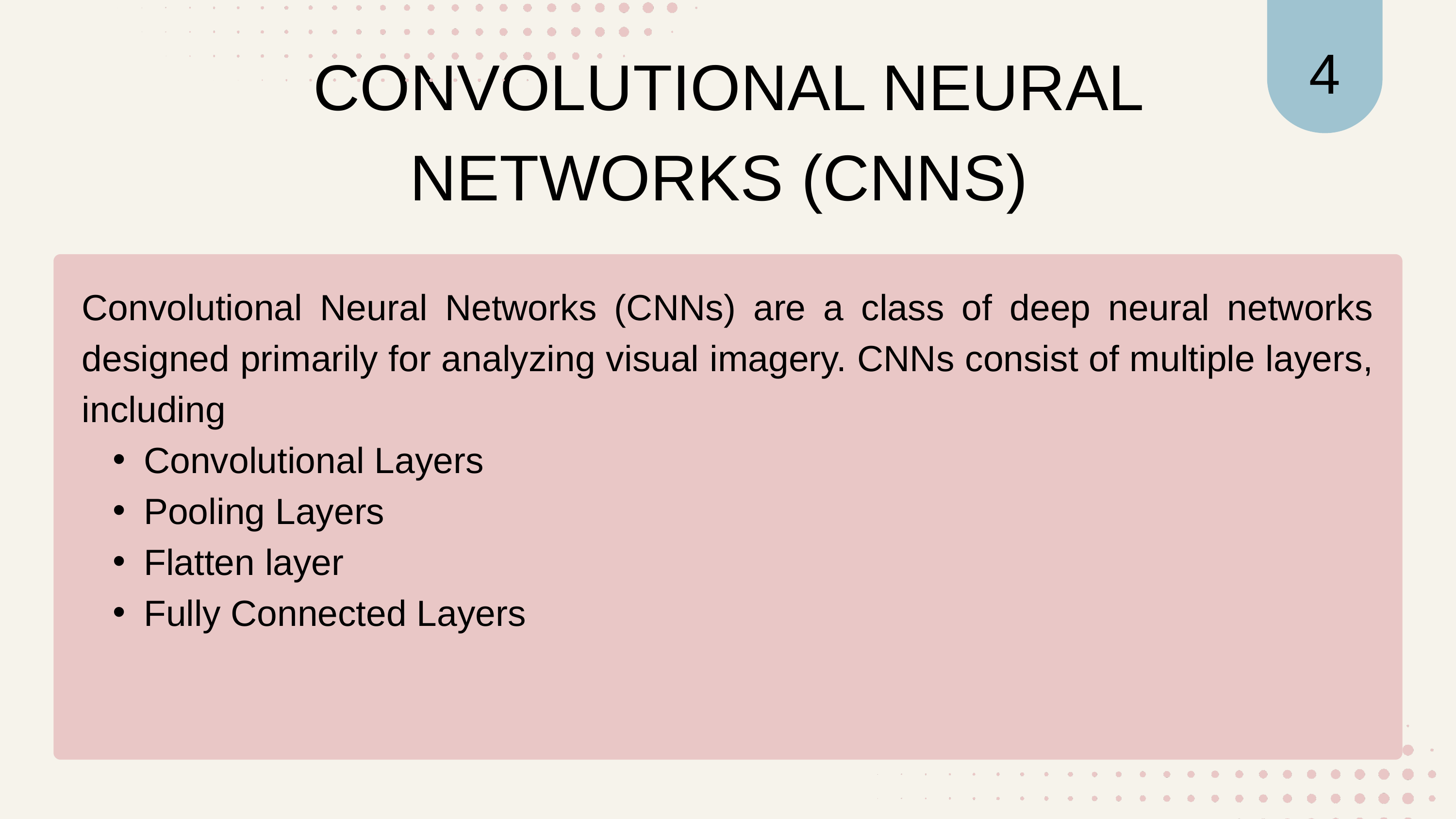

4

CONVOLUTIONAL NEURAL NETWORKS (CNNS)

Convolutional Neural Networks (CNNs) are a class of deep neural networks designed primarily for analyzing visual imagery. CNNs consist of multiple layers, including
Convolutional Layers
Pooling Layers
Flatten layer
Fully Connected Layers